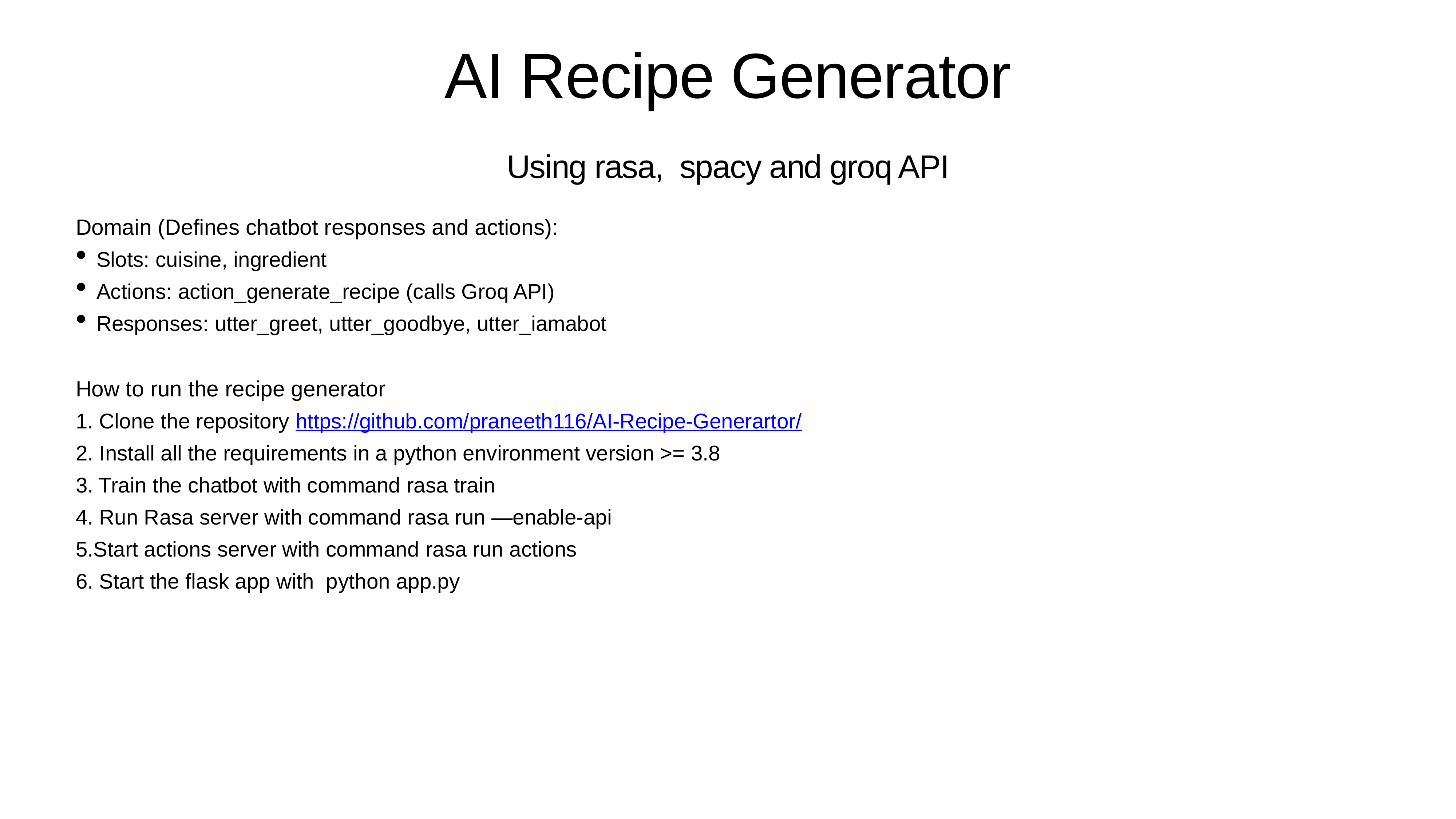

# AI Recipe Generator
Using rasa,  spacy and groq API
Domain (Defines chatbot responses and actions):
Slots: cuisine, ingredient
Actions: action_generate_recipe (calls Groq API)
Responses: utter_greet, utter_goodbye, utter_iamabot

How to run the recipe generator
1. Clone the repository https://github.com/praneeth116/AI-Recipe-Generartor/
2. Install all the requirements in a python environment version >= 3.8
3. Train the chatbot with command rasa train
4. Run Rasa server with command rasa run —enable-api
5.Start actions server with command rasa run actions
6. Start the flask app with  python app.py